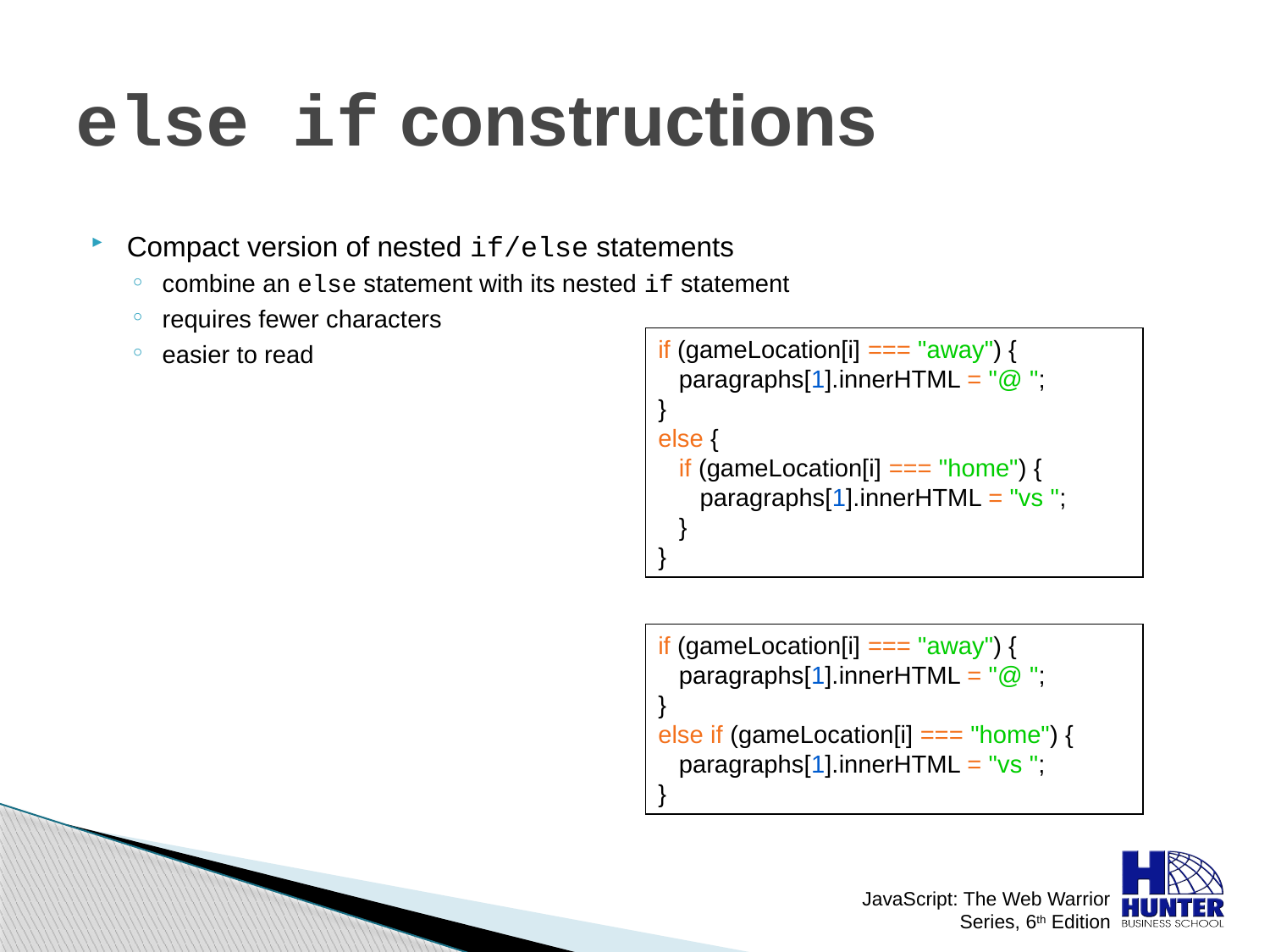

# else if constructions
Compact version of nested if/else statements
combine an else statement with its nested if statement
requires fewer characters
easier to read
if (gameLocation[i] === "away") {
   paragraphs[1].innerHTML = "@ ";
}
else {
   if (gameLocation[i] === "home") {
      paragraphs[1].innerHTML = "vs ";
   }
}
if (gameLocation[i] === "away") {
   paragraphs[1].innerHTML = "@ ";
}
else if (gameLocation[i] === "home") {
   paragraphs[1].innerHTML = "vs ";
}